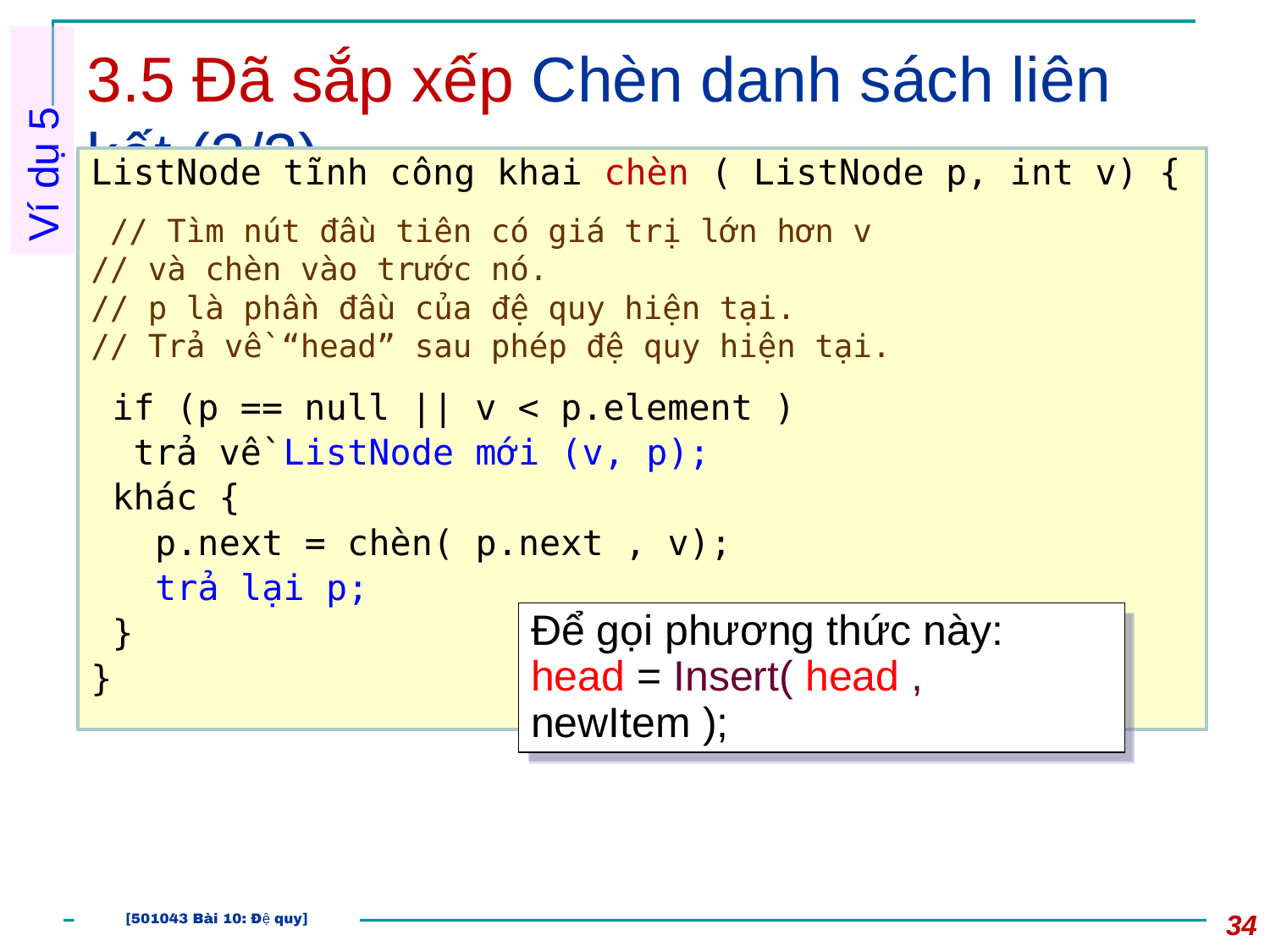

# 3.5 Đã sắp xếp Chèn danh sách liên kết (2/2)
Ví dụ 5
ListNode tĩnh công khai chèn ( ListNode p, int v) {

 // Tìm nút đầu tiên có giá trị lớn hơn v
// và chèn vào trước nó.
// p là phần đầu của đệ quy hiện tại.
// Trả về “head” sau phép đệ quy hiện tại.

 if (p == null || v < p.element )
  trả về ListNode mới (v, p);
 khác {
   p.next = chèn( p.next , v);
   trả lại p;
 }
}
Để gọi phương thức này:
head = Insert( head , newItem );
34
[501043 Bài 10: Đệ quy]